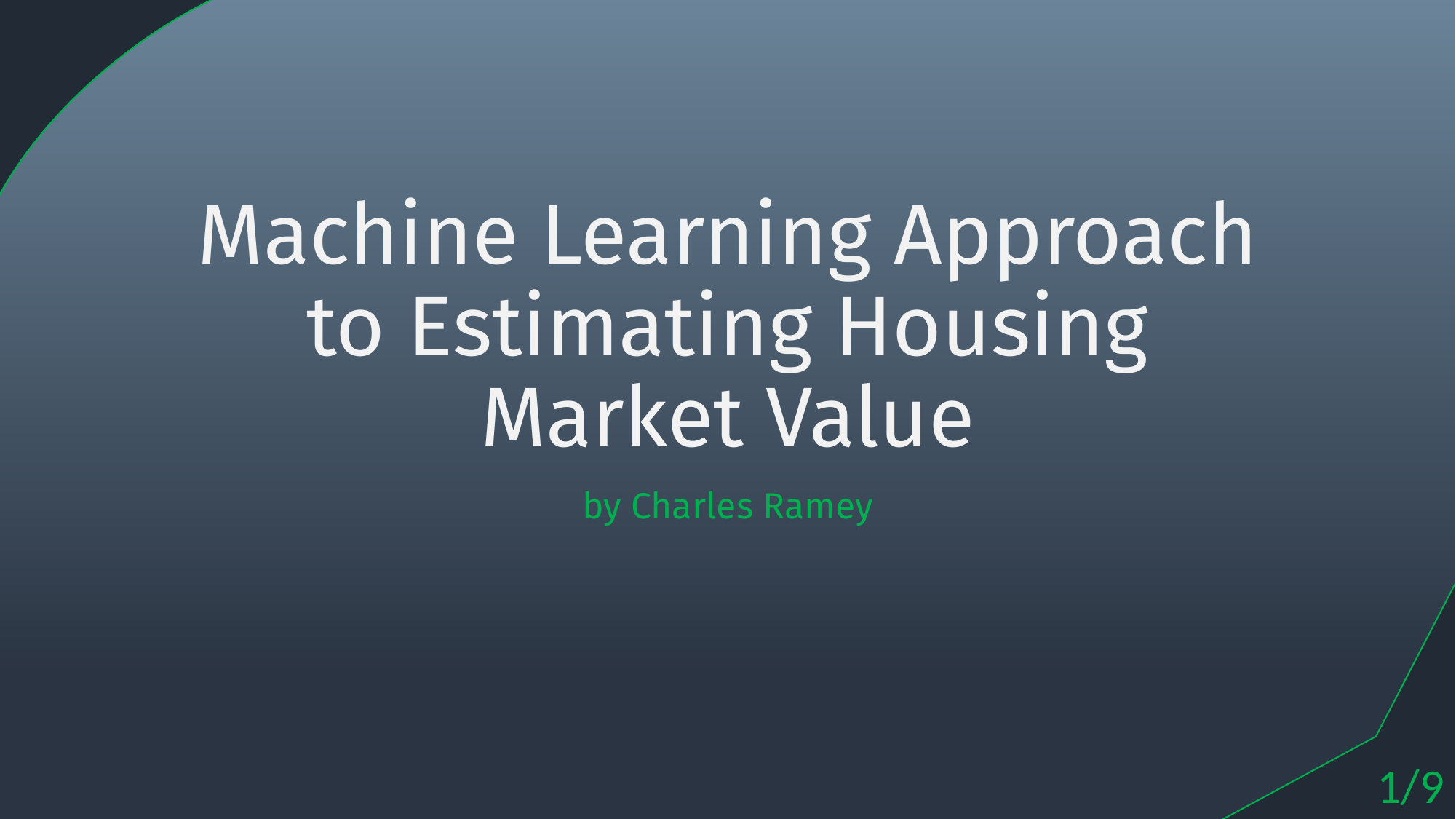

# Machine Learning Approach to Estimating Housing Market Value
by Charles Ramey

1/9